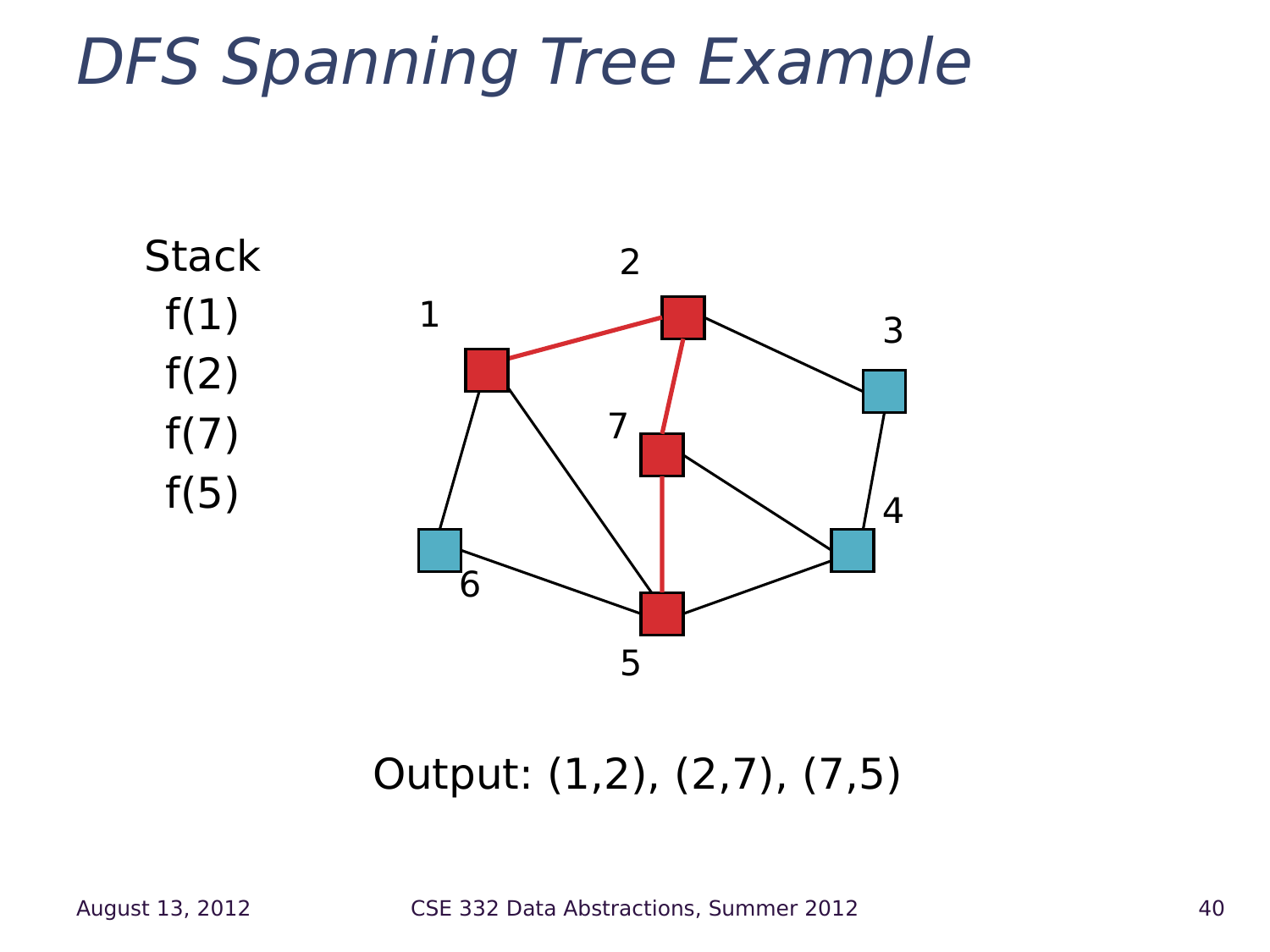

# DFS Spanning Tree Example
Stack
f(1)
f(2)
f(7)
f(5)
2
1

3

7

4

6

5
Output:	(1,2), (2,7), (7,5)
August 13, 2012
CSE 332 Data Abstractions, Summer 2012
40